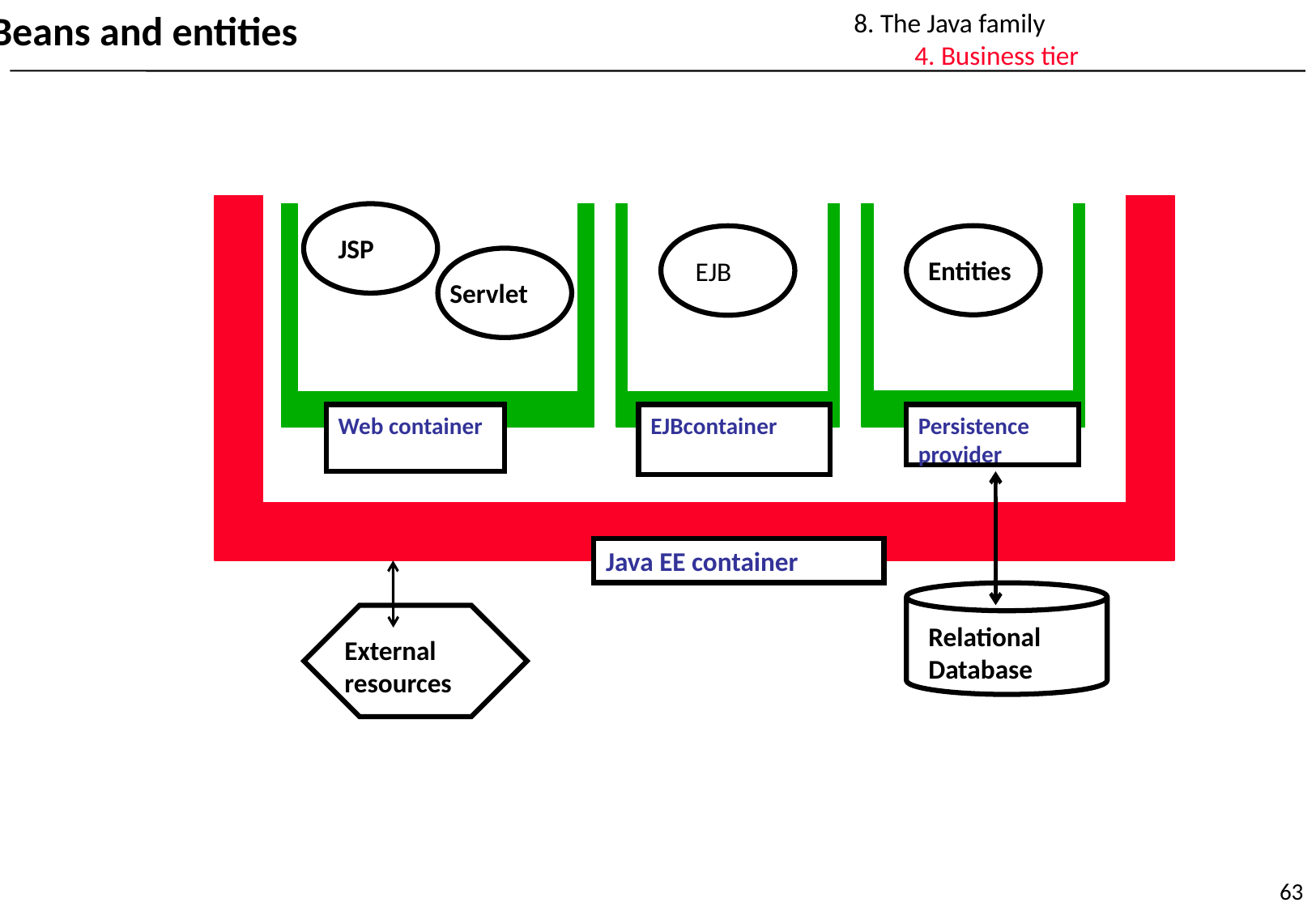

8. The Java family
	4. Business tier

Beans and entities

JSP
Entities

EJB
Servlet
Web container
EJBcontainer
Persistence
provider

Java EE container

Relational Database
External resources
63